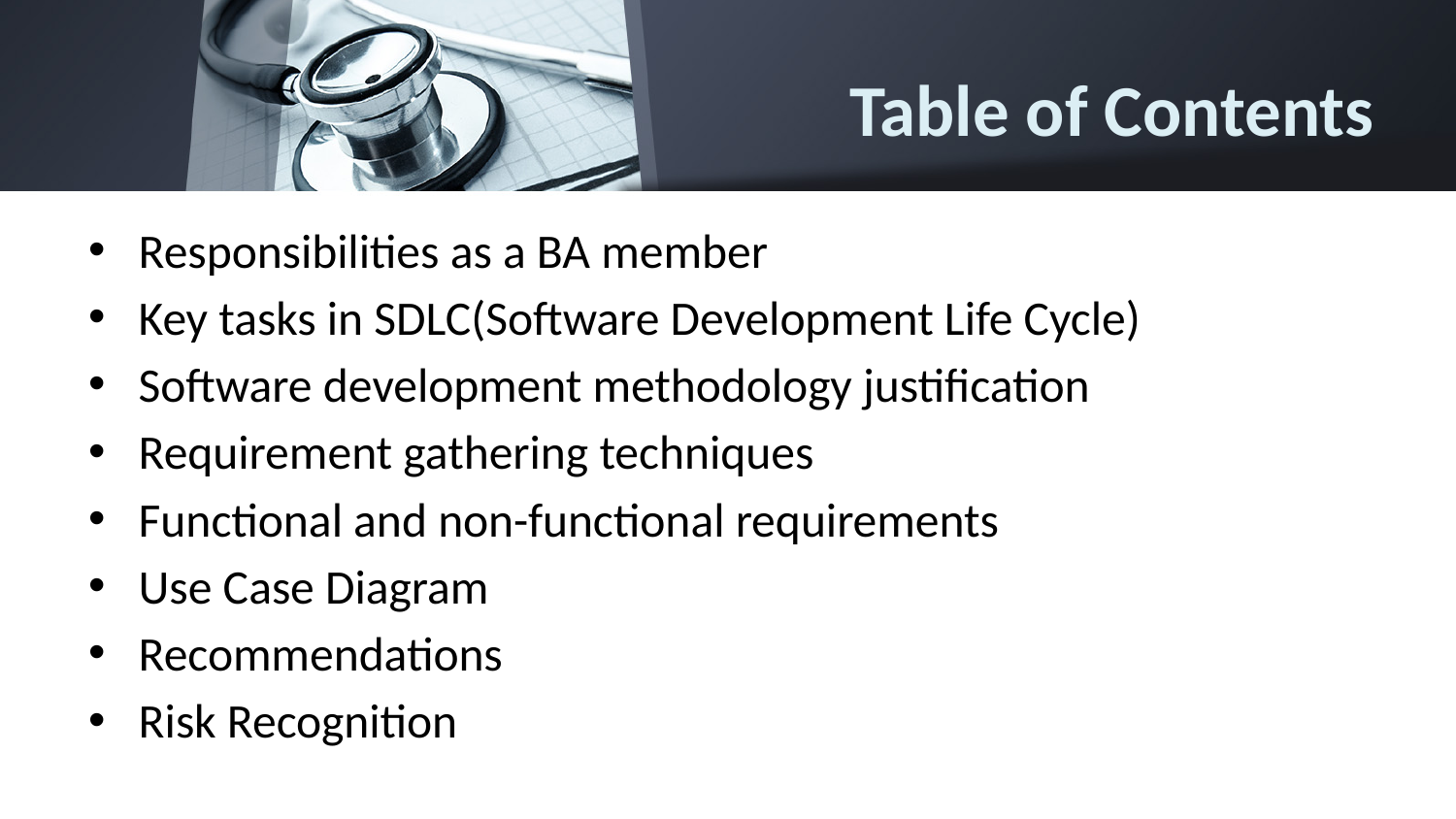

# Table of Contents
Responsibilities as a BA member
Key tasks in SDLC(Software Development Life Cycle)
Software development methodology justification
Requirement gathering techniques
Functional and non-functional requirements
Use Case Diagram
Recommendations
Risk Recognition